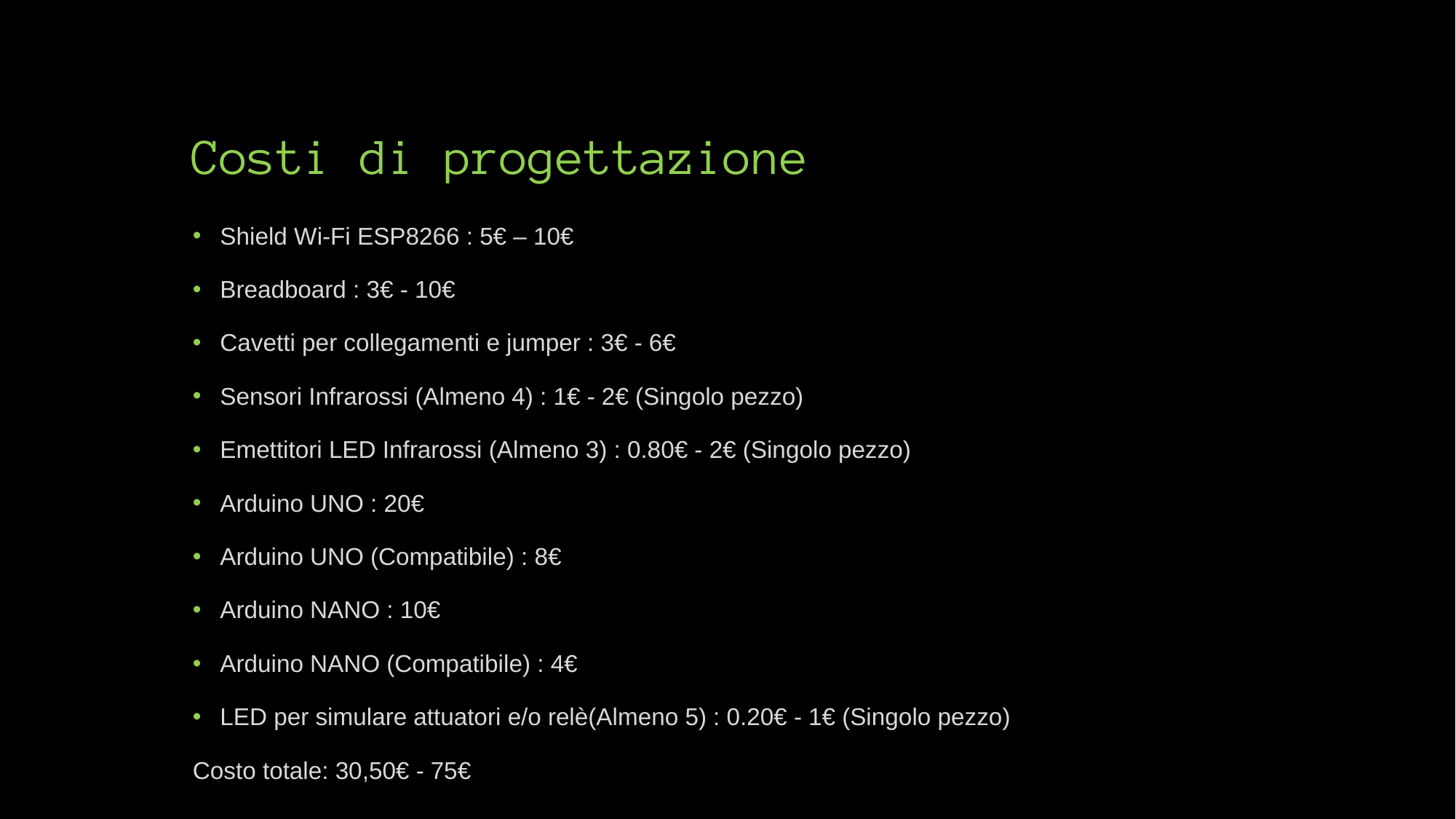

# Costi di progettazione
Shield Wi-Fi ESP8266 : 5€ – 10€
Breadboard : 3€ - 10€
Cavetti per collegamenti e jumper : 3€ - 6€
Sensori Infrarossi (Almeno 4) : 1€ - 2€ (Singolo pezzo)
Emettitori LED Infrarossi (Almeno 3) : 0.80€ - 2€ (Singolo pezzo)
Arduino UNO : 20€
Arduino UNO (Compatibile) : 8€
Arduino NANO : 10€
Arduino NANO (Compatibile) : 4€
LED per simulare attuatori e/o relè(Almeno 5) : 0.20€ - 1€ (Singolo pezzo)
Costo totale: 30,50€ - 75€